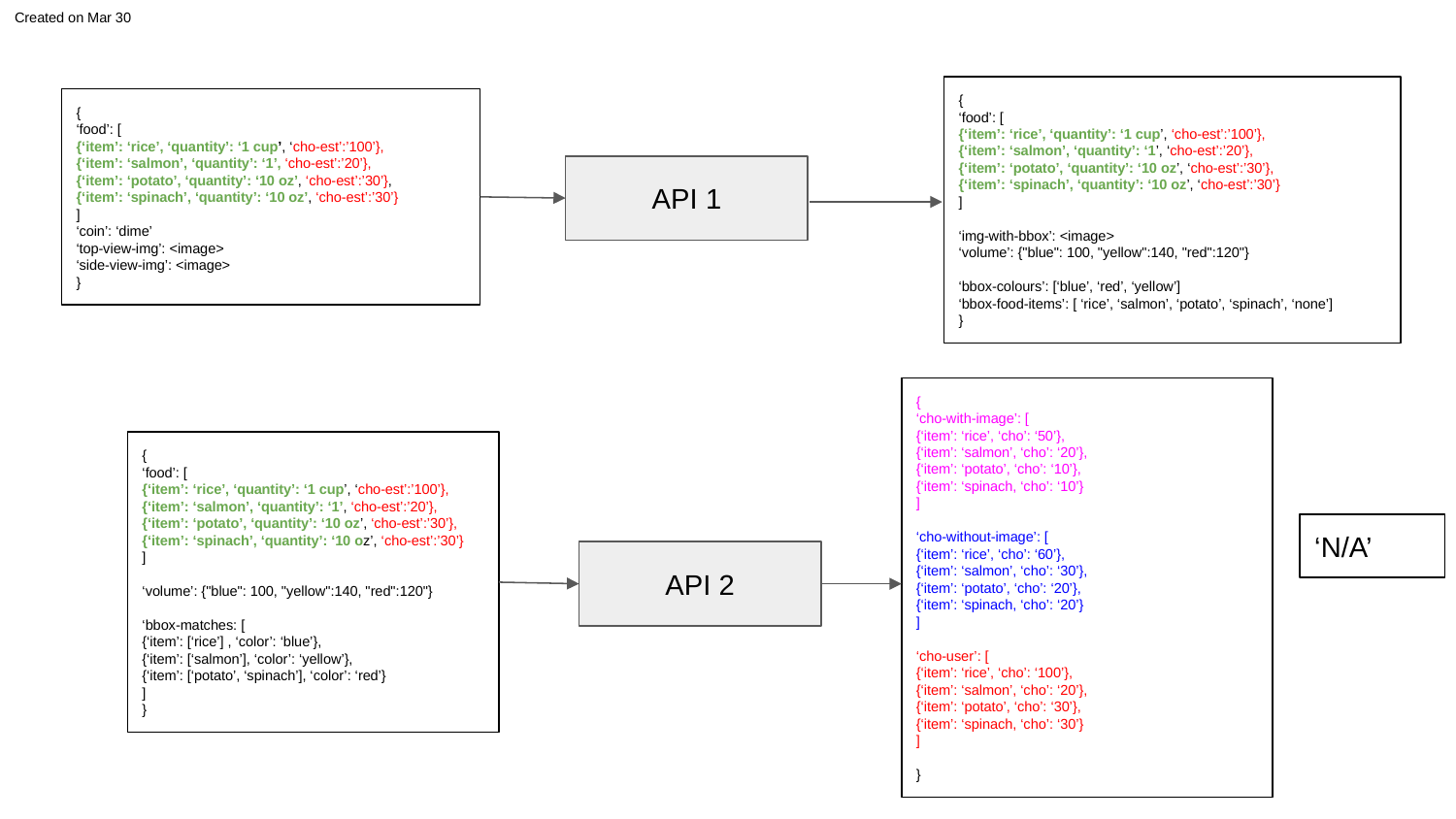

Created on Mar 30
{
‘food’: [
{‘item’: ‘rice’, ‘quantity’: ‘1 cup’, ‘cho-est’:’100’},
{‘item’: ‘salmon’, ‘quantity’: ‘1’, ‘cho-est’:’20’},
{‘item’: ‘potato’, ‘quantity’: ‘10 oz’, ‘cho-est’:’30’},
{‘item’: ‘spinach’, ‘quantity’: ‘10 oz’, ‘cho-est’:’30’}
]

‘img-with-bbox’: <image>
‘volume’: {"blue": 100, "yellow":140, "red":120"}

‘bbox-colours’: [‘blue’, ‘red’, ‘yellow’]
‘bbox-food-items’: [ ‘rice’, ‘salmon’, ‘potato’, ‘spinach’, ‘none’]
}
{
‘food’: [
{‘item’: ‘rice’, ‘quantity’: ‘1 cup’, ‘cho-est’:’100’},
{‘item’: ‘salmon’, ‘quantity’: ‘1’, ‘cho-est’:’20’},
{‘item’: ‘potato’, ‘quantity’: ‘10 oz’, ‘cho-est’:’30’},
{‘item’: ‘spinach’, ‘quantity’: ‘10 oz’, ‘cho-est’:’30’}
]
‘coin’: ‘dime’
‘top-view-img’: <image>
‘side-view-img’: <image>
}
API 1
{
‘cho-with-image’: [
{‘item’: ‘rice’, ‘cho’: ‘50’},
{‘item’: ‘salmon’, ‘cho’: ‘20’},
{‘item’: ‘potato’, ‘cho’: ‘10’},
{‘item’: ‘spinach, ‘cho’: ‘10’}
]

‘cho-without-image’: [
{‘item’: ‘rice’, ‘cho’: ‘60’},
{‘item’: ‘salmon’, ‘cho’: ‘30’},
{‘item’: ‘potato’, ‘cho’: ‘20’},
{‘item’: ‘spinach, ‘cho’: ‘20’}
]

‘cho-user’: [
{‘item’: ‘rice’, ‘cho’: ‘100’},
{‘item’: ‘salmon’, ‘cho’: ‘20’},
{‘item’: ‘potato’, ‘cho’: ‘30’},
{‘item’: ‘spinach, ‘cho’: ‘30’}
]

}
{
‘food’: [
{‘item’: ‘rice’, ‘quantity’: ‘1 cup’, ‘cho-est’:’100’},
{‘item’: ‘salmon’, ‘quantity’: ‘1’, ‘cho-est’:’20’},
{‘item’: ‘potato’, ‘quantity’: ‘10 oz’, ‘cho-est’:’30’},
{‘item’: ‘spinach’, ‘quantity’: ‘10 oz’, ‘cho-est’:’30’}
]

‘volume’: {"blue": 100, "yellow":140, "red":120"}

‘bbox-matches: [
{‘item’: [‘rice’] , ‘color’: ‘blue’},
{‘item’: [‘salmon’], ‘color’: ‘yellow’},
{‘item’: [‘potato’, ‘spinach’], ‘color’: ‘red’}
]
}
‘N/A’
API 2